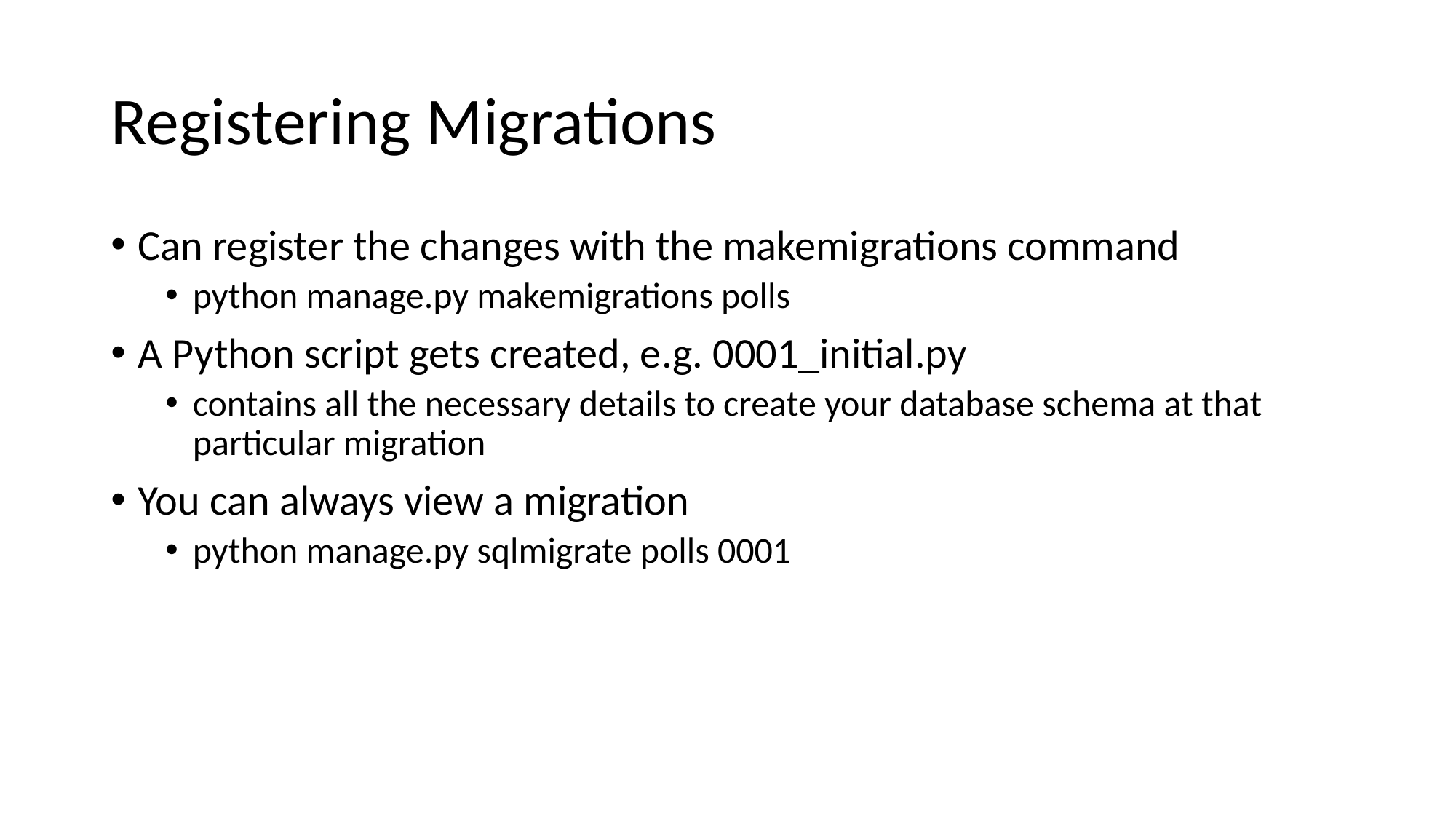

# Registering Migrations
Can register the changes with the makemigrations command
python manage.py makemigrations polls
A Python script gets created, e.g. 0001_initial.py
contains all the necessary details to create your database schema at that particular migration
You can always view a migration
python manage.py sqlmigrate polls 0001